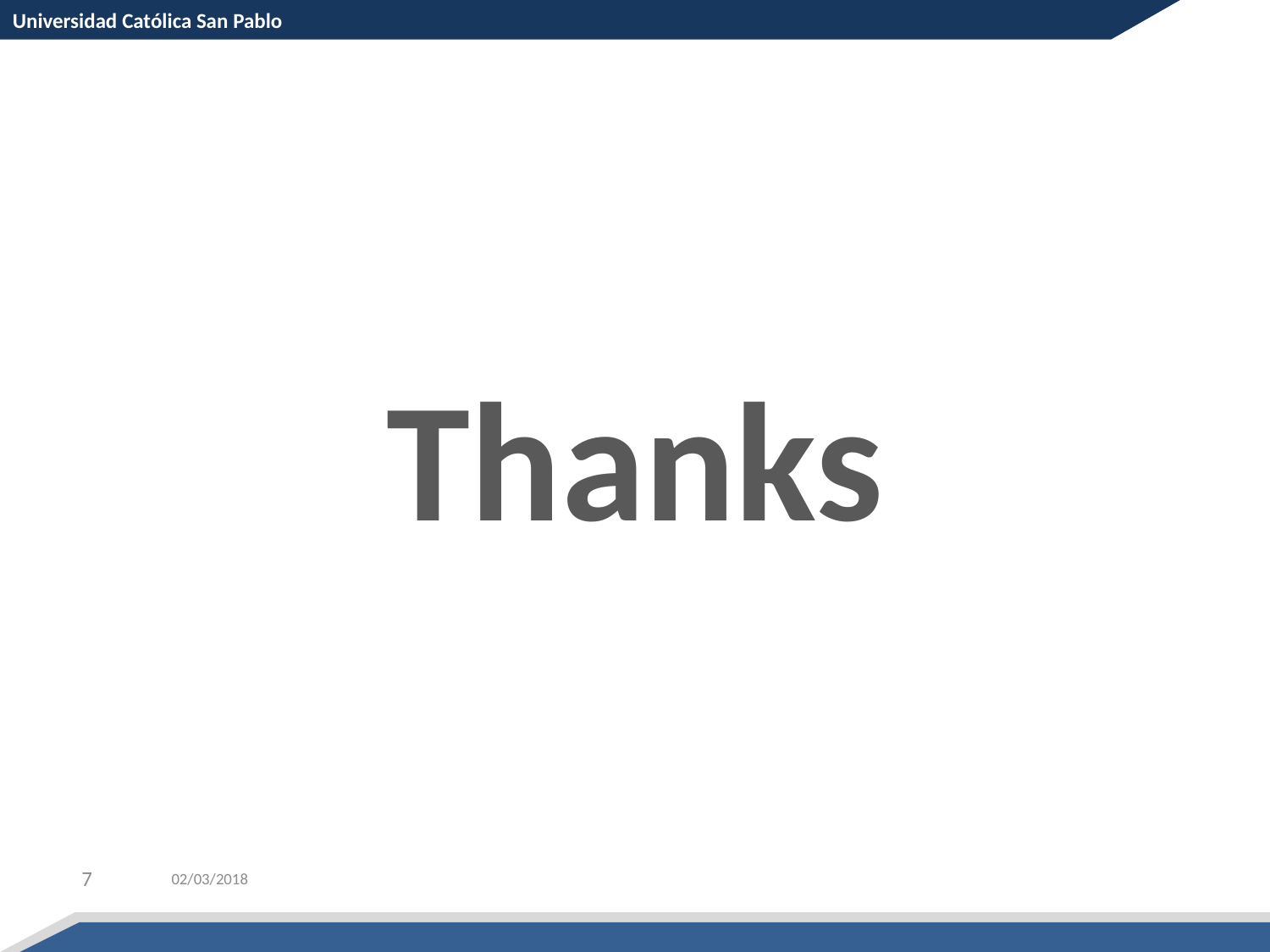

Universidad Católica San Pablo
# Thanks
7
02/03/2018